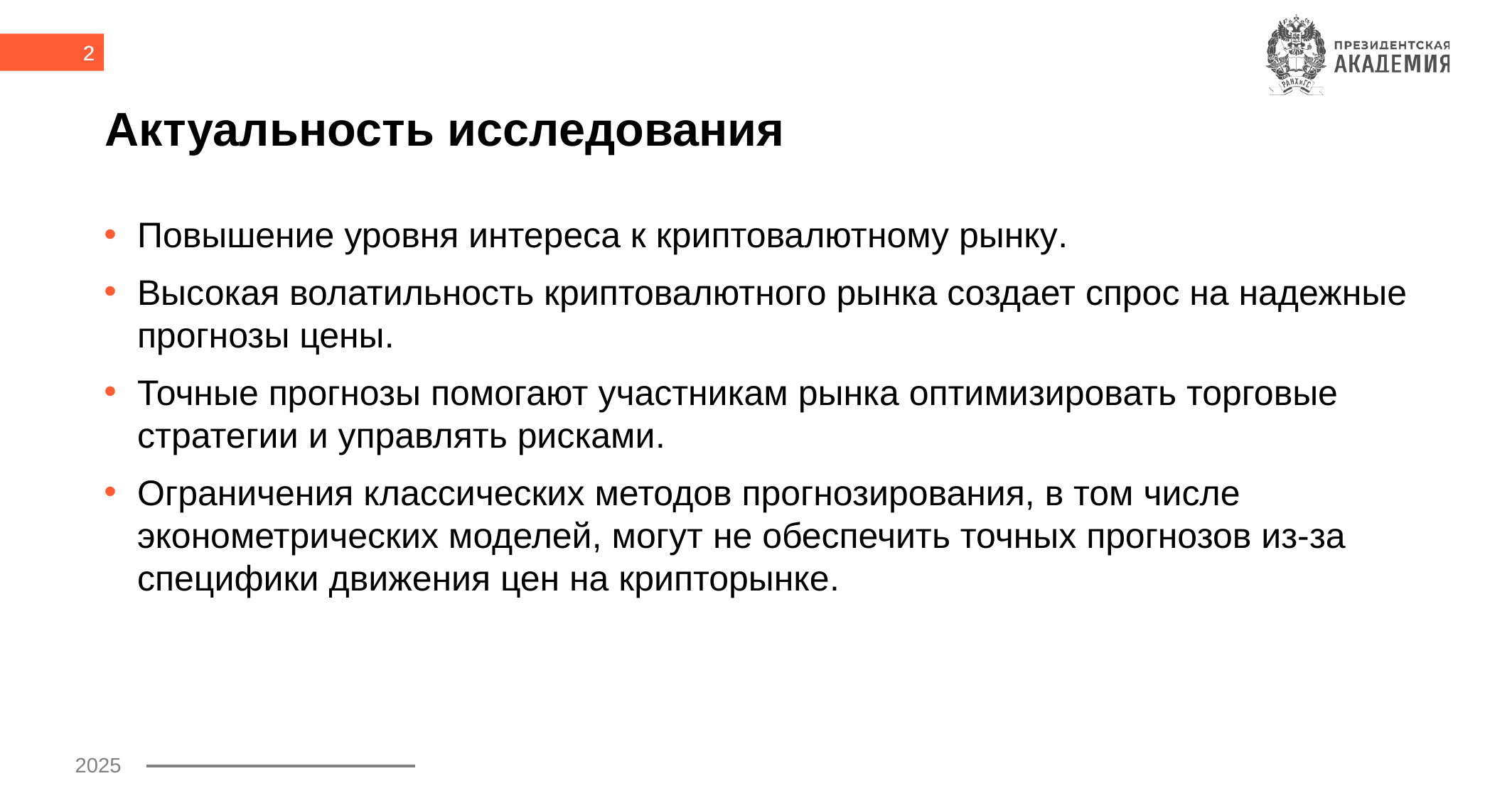

2
# Актуальность исследования
Повышение уровня интереса к криптовалютному рынку.
Высокая волатильность криптовалютного рынка создает спрос на надежные прогнозы цены.
Точные прогнозы помогают участникам рынка оптимизировать торговые стратегии и управлять рисками.
Ограничения классических методов прогнозирования, в том числе эконометрических моделей, могут не обеспечить точных прогнозов из-за специфики движения цен на крипторынке.